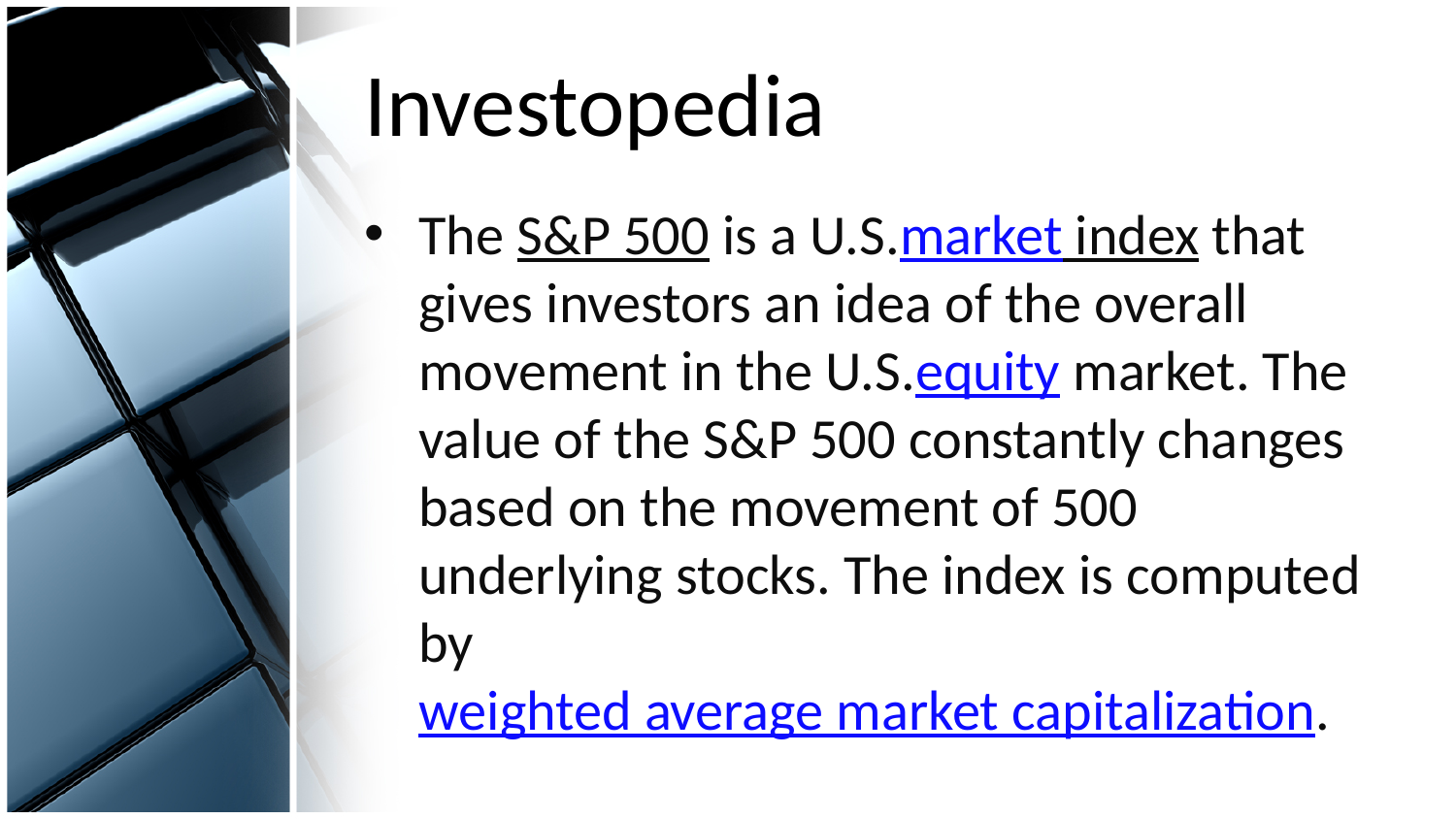

# Investopedia
The S&P 500 is a U.S.market index that gives investors an idea of the overall movement in the U.S.equity market. The value of the S&P 500 constantly changes based on the movement of 500 underlying stocks. The index is computed by weighted average market capitalization.